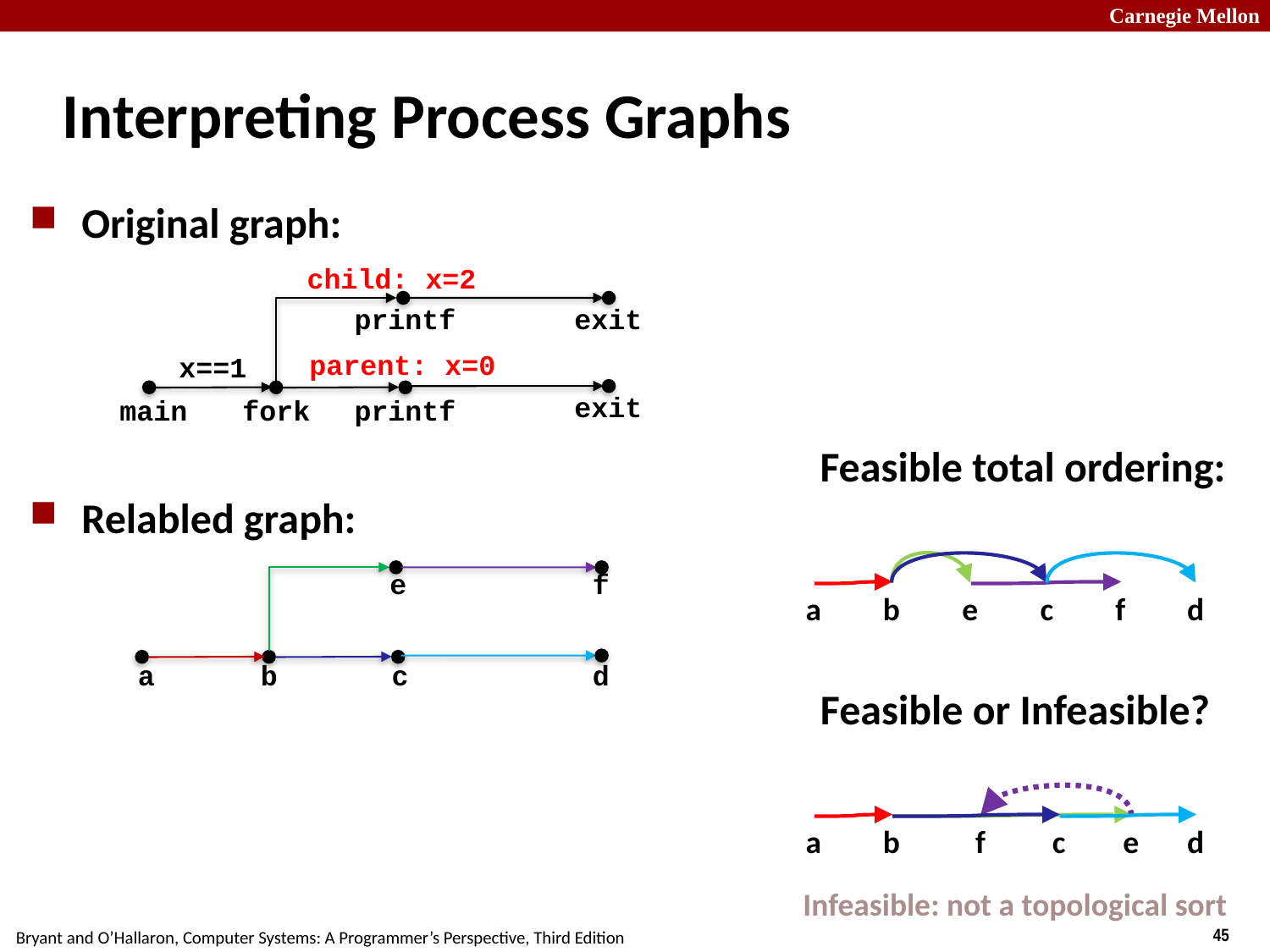

# Interpreting Process Graphs
Original graph:

Relabled graph:

child: x=2

printf
exit
parent: x=0
x==1

exit
main
fork
printf
Feasible total ordering:
e
f

a
b
e
c
f
d

a
b
c
d
Feasible or Infeasible?
a
b
f
c
e
d
Infeasible: not a topological sort